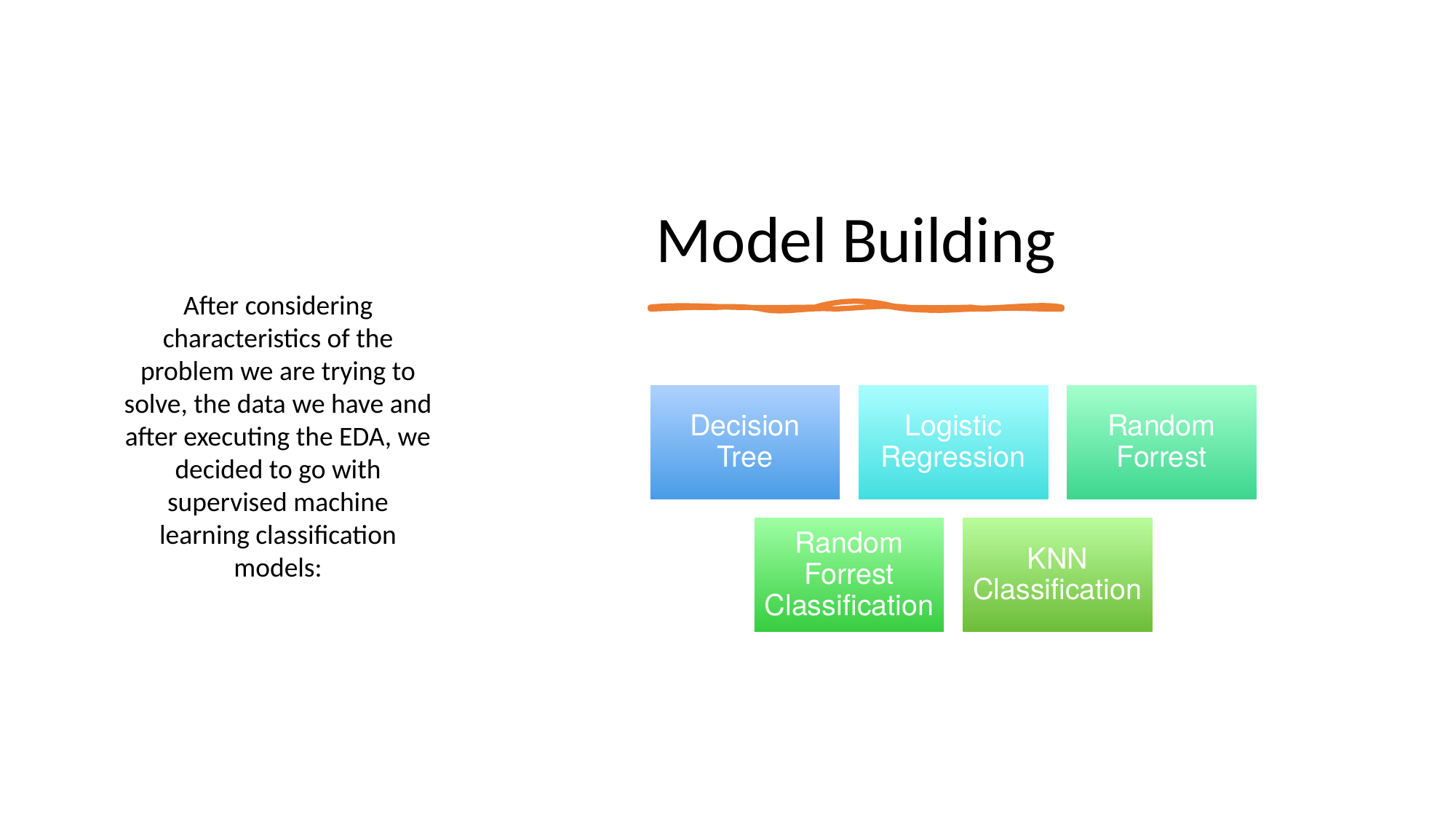

# Model Building

After considering characteristics of the problem we are trying to solve, the data we have and after executing the EDA, we decided to go with supervised machine learning classification models:

Decision Tree

Logistic Regression

Random Forrest
Random Forrest Classification

KNN Classification